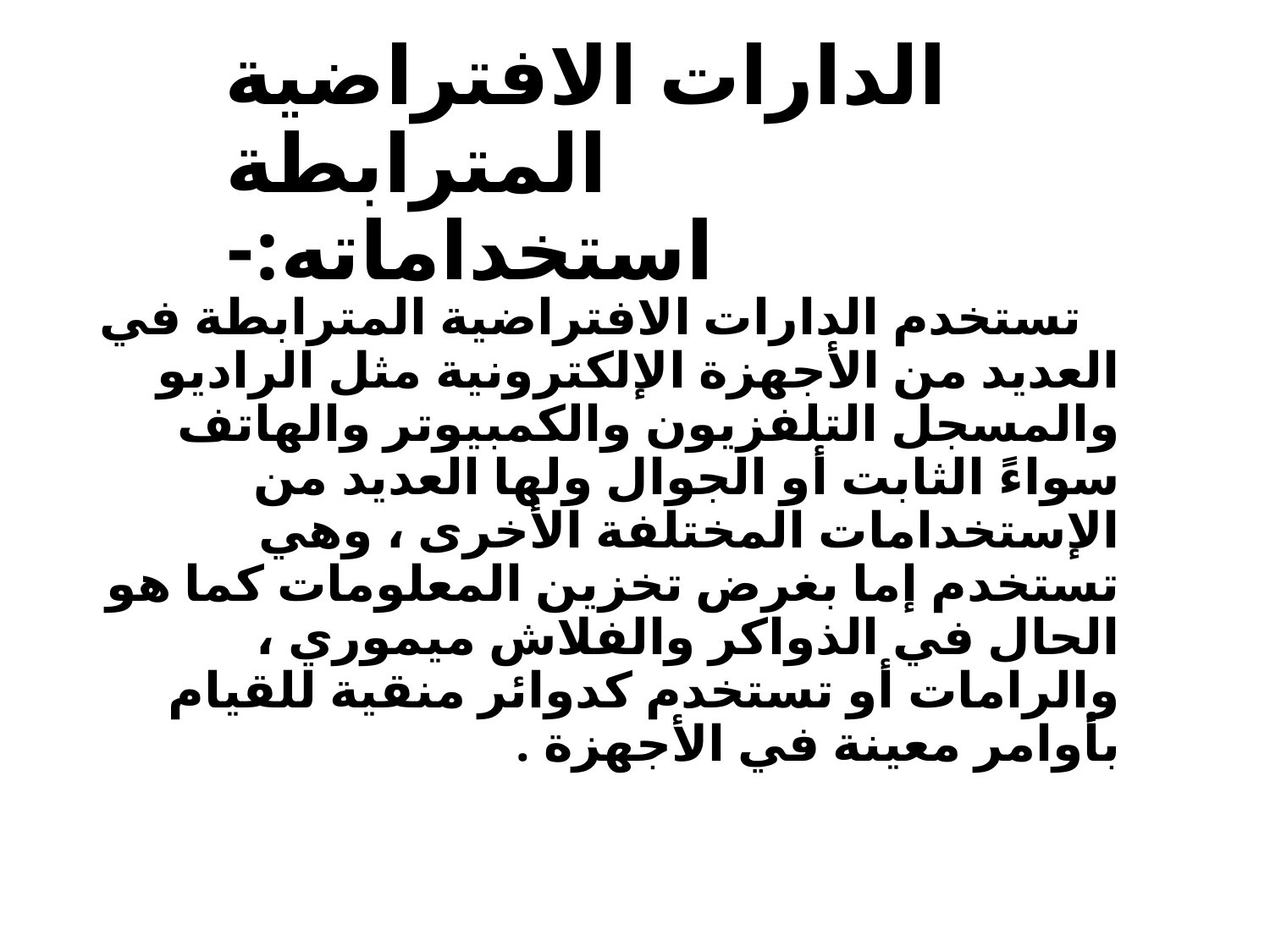

# الدارات الافتراضية المترابطة استخداماته:-
   تستخدم الدارات الافتراضية المترابطة في العديد من الأجهزة الإلكترونية مثل الراديو والمسجل التلفزيون والكمبيوتر والهاتف سواءً الثابت أو الجوال ولها العديد من الإستخدامات المختلفة الأخرى ، وهي تستخدم إما بغرض تخزين المعلومات كما هو الحال في الذواكر والفلاش ميموري ، والرامات أو تستخدم كدوائر منقية للقيام بأوامر معينة في الأجهزة .